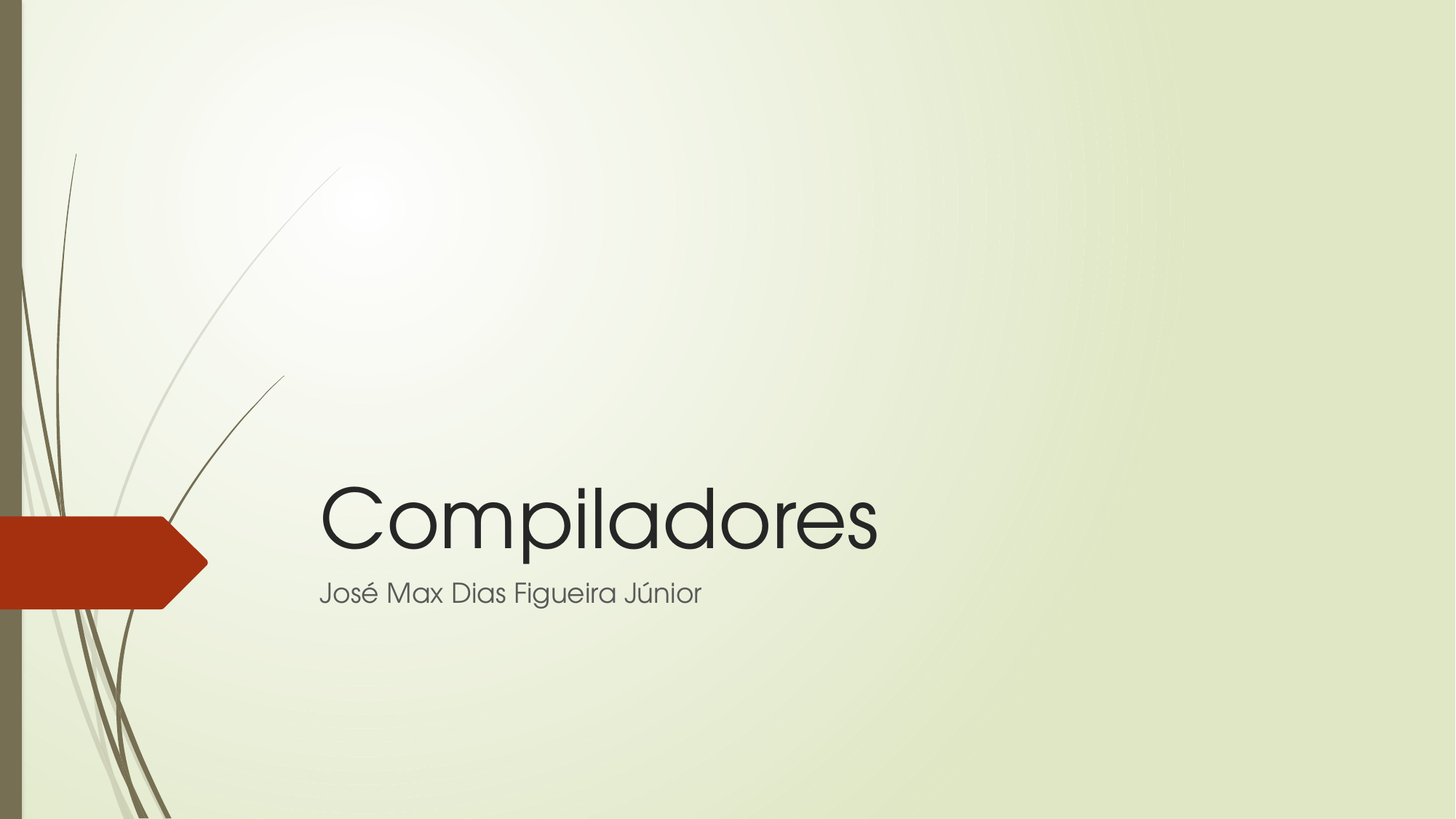

# Compiladores
José Max Dias Figueira Júnior